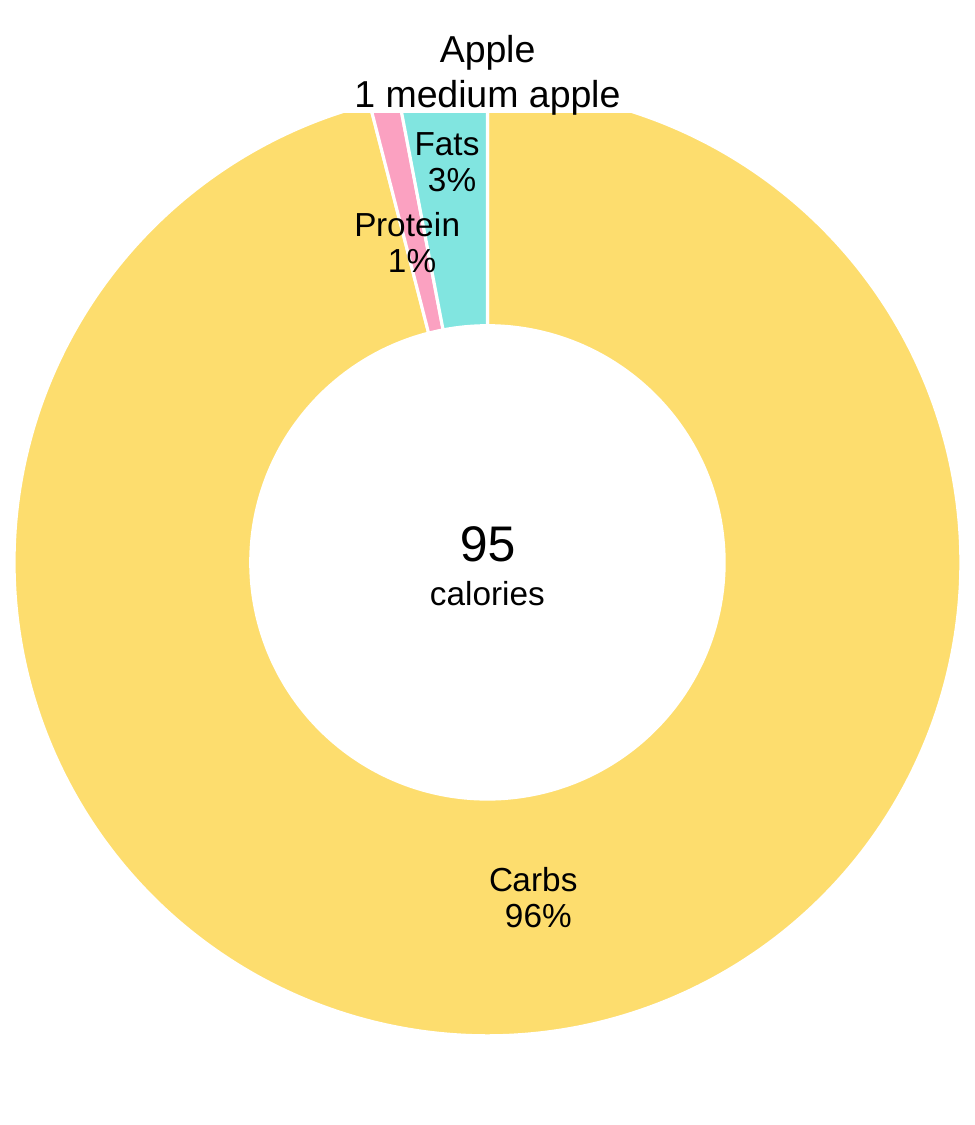

### Chart

| Category | Macros |
|---|---|
| Carbs | 0.96 |
| Protein | 0.01 |
| Fats | 0.03 |
95
calories
Apple
1 medium apple